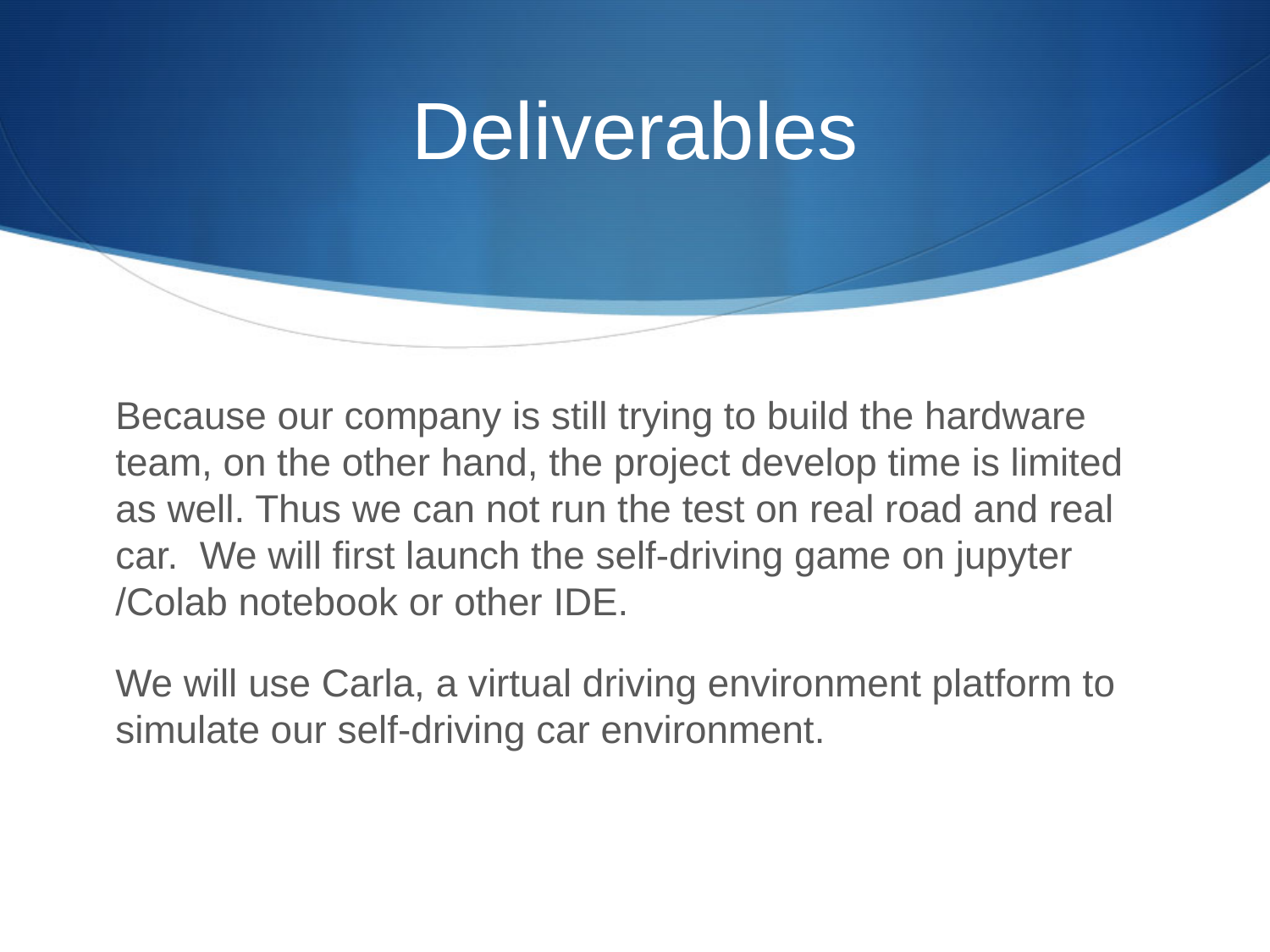

# Deliverables
Because our company is still trying to build the hardware team, on the other hand, the project develop time is limited as well. Thus we can not run the test on real road and real car.  We will first launch the self-driving game on jupyter /Colab notebook or other IDE.
We will use Carla, a virtual driving environment platform to simulate our self-driving car environment.